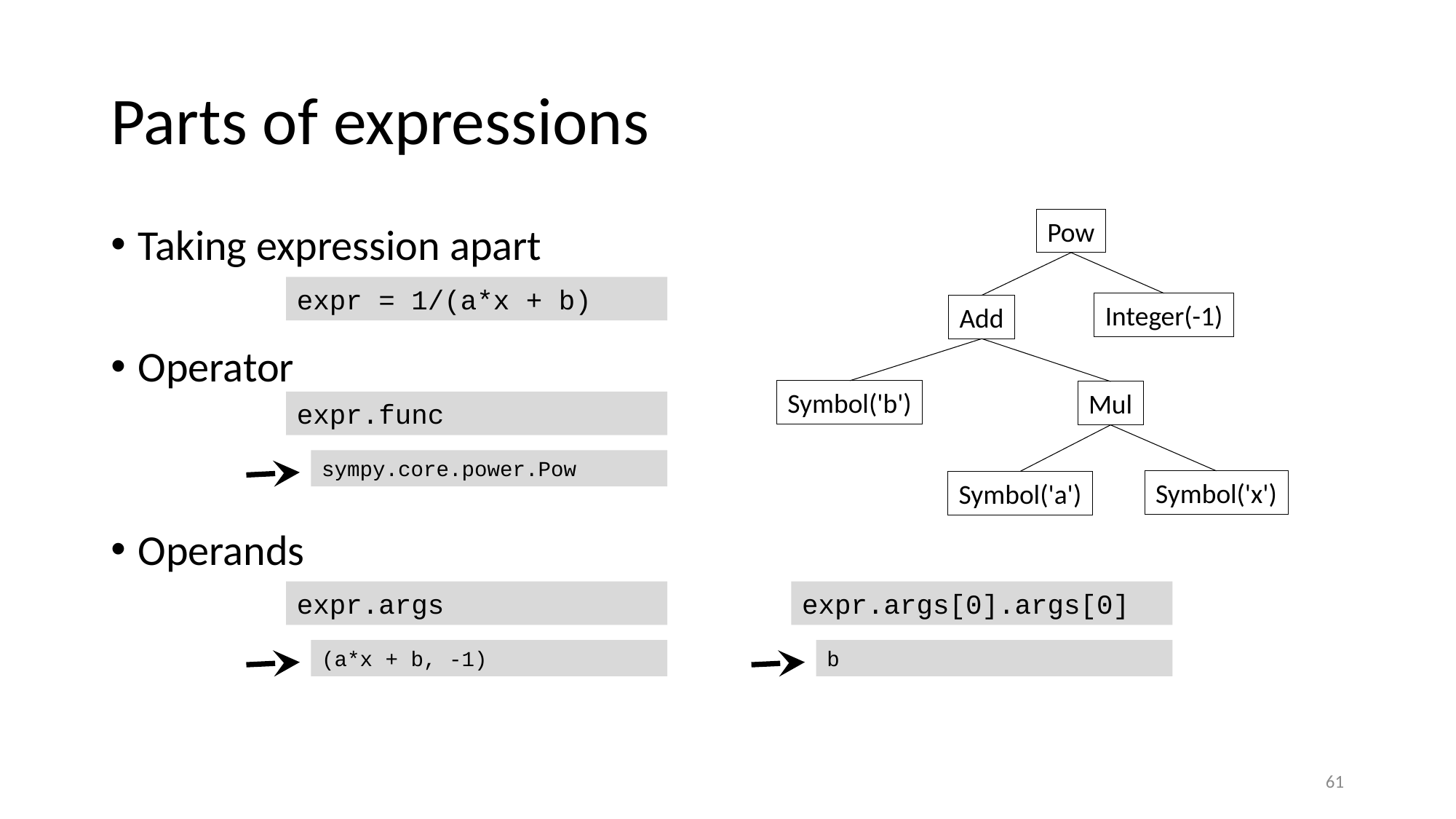

# Parts of expressions
Pow
Taking expression apart

Operator

Operands
expr = 1/(a*x + b)
Integer(-1)
Add
Symbol('b')
Mul
expr.func
sympy.core.power.Pow
Symbol('x')
Symbol('a')
expr.args
expr.args[0].args[0]
(a*x + b, -1)
b
61